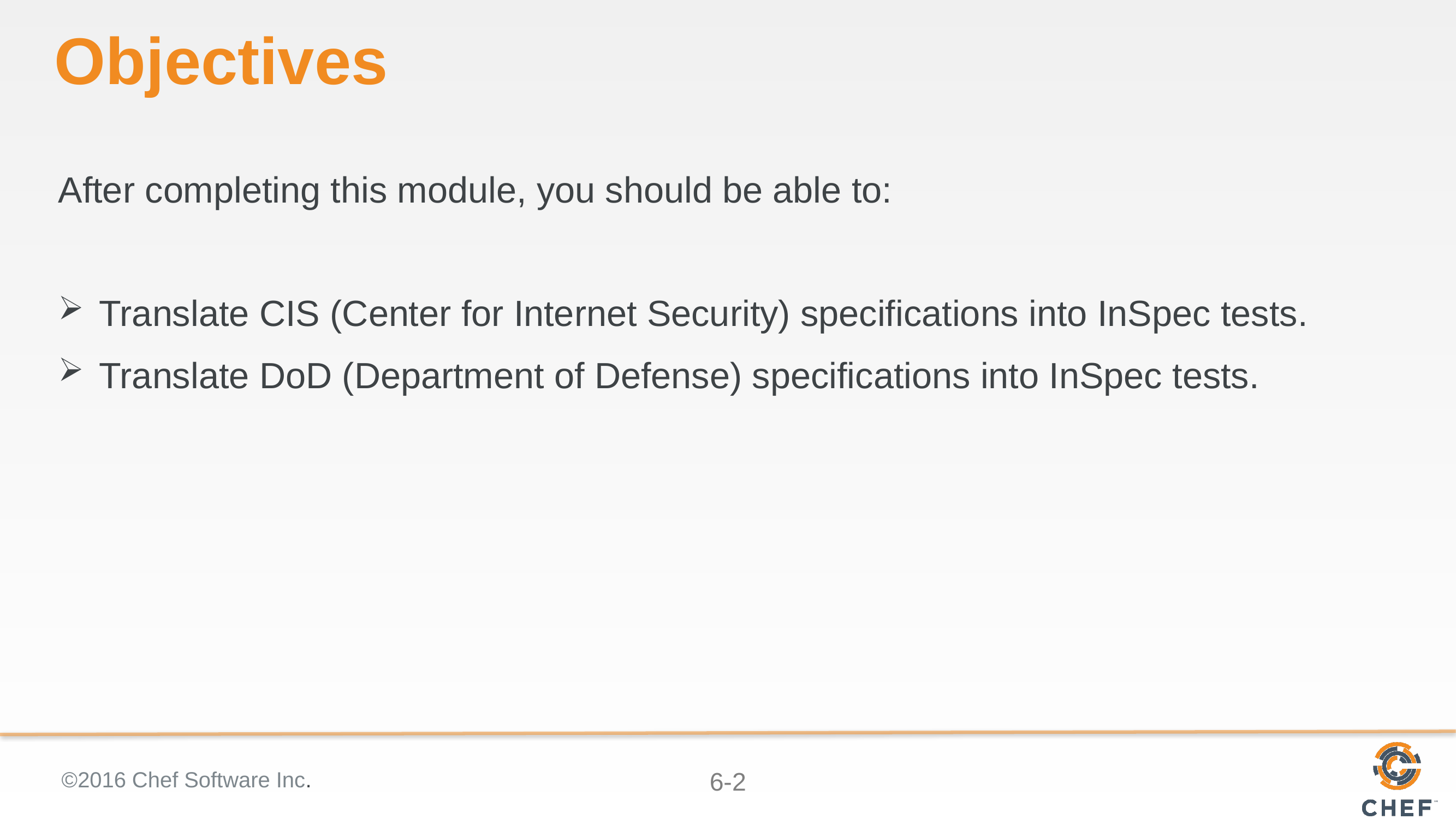

# Objectives
After completing this module, you should be able to:

Translate CIS (Center for Internet Security) specifications into InSpec tests.
Translate DoD (Department of Defense) specifications into InSpec tests.